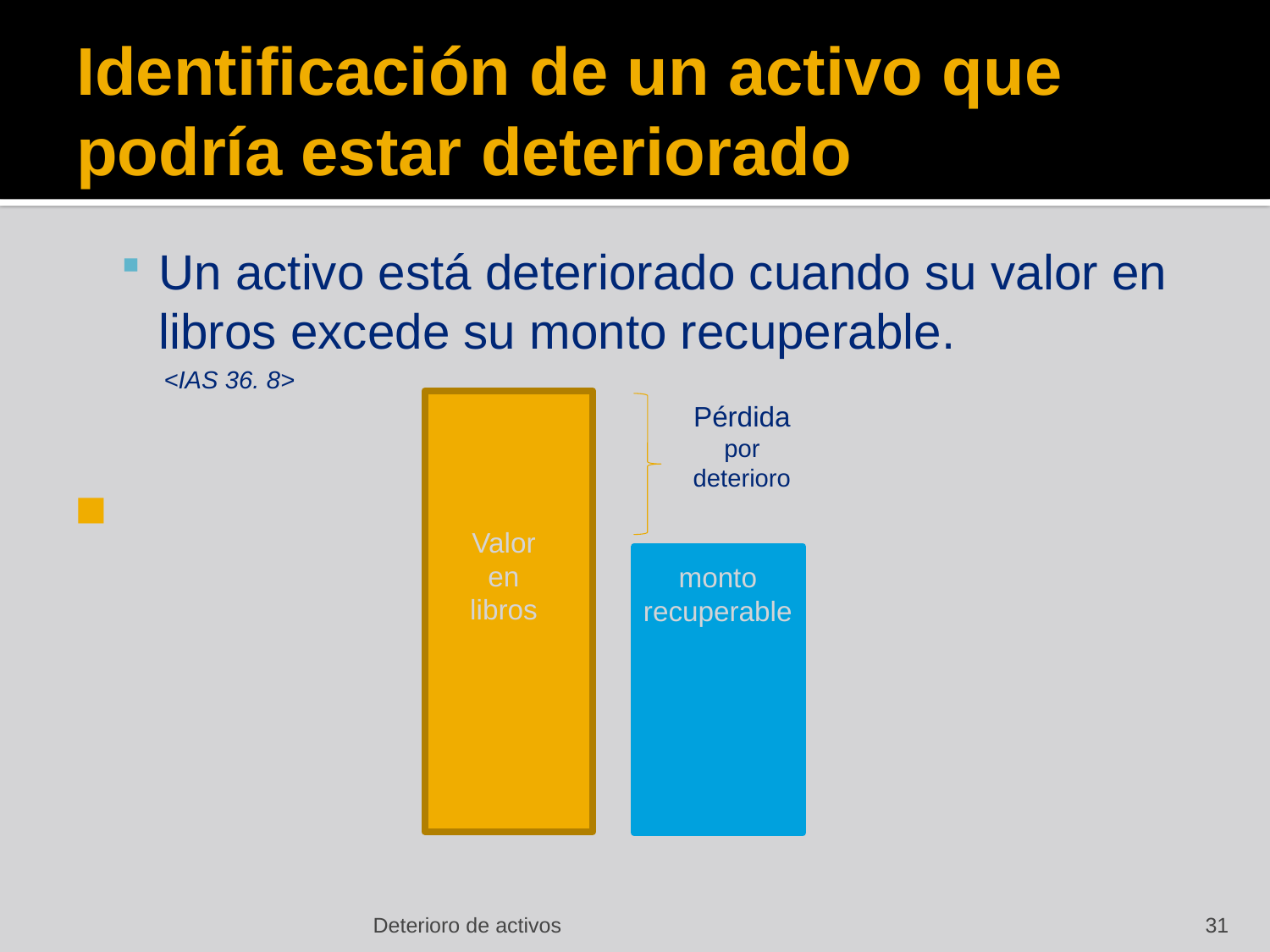

# Identificación de un activo que podría estar deteriorado

Un activo está deteriorado cuando su valor en libros excede su monto recuperable.
<IAS 36. 8>

Pérdida por deterioro
Valor en libros

monto recuperable

Deterioro de activos
31